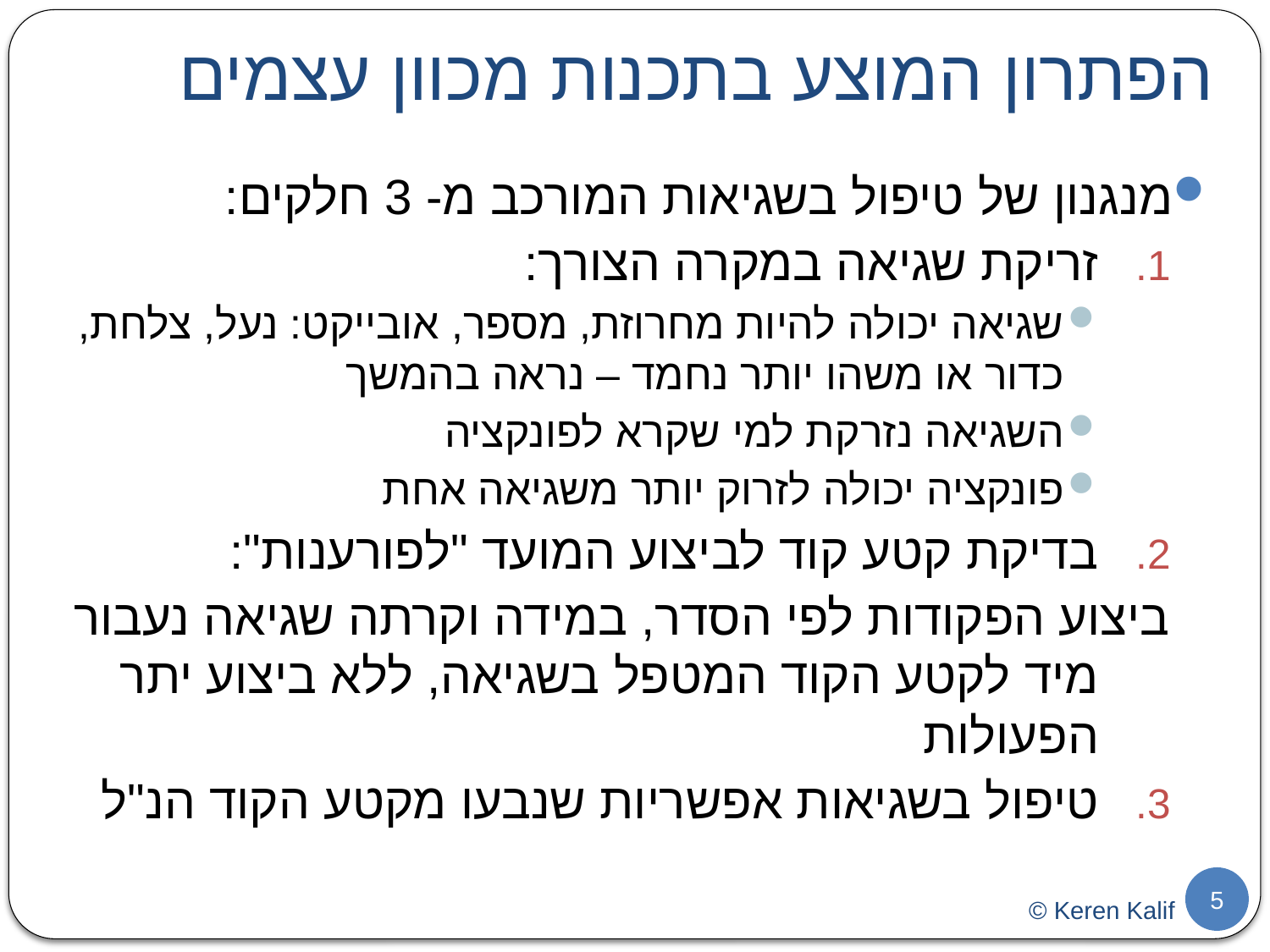

# הפתרון המוצע בתכנות מכוון עצמים
מנגנון של טיפול בשגיאות המורכב מ- 3 חלקים:
זריקת שגיאה במקרה הצורך:
שגיאה יכולה להיות מחרוזת, מספר, אובייקט: נעל, צלחת, כדור או משהו יותר נחמד – נראה בהמשך
השגיאה נזרקת למי שקרא לפונקציה
פונקציה יכולה לזרוק יותר משגיאה אחת
בדיקת קטע קוד לביצוע המועד "לפורענות":
	ביצוע הפקודות לפי הסדר, במידה וקרתה שגיאה נעבור מיד לקטע הקוד המטפל בשגיאה, ללא ביצוע יתר הפעולות
טיפול בשגיאות אפשריות שנבעו מקטע הקוד הנ"ל

5
© Keren Kalif